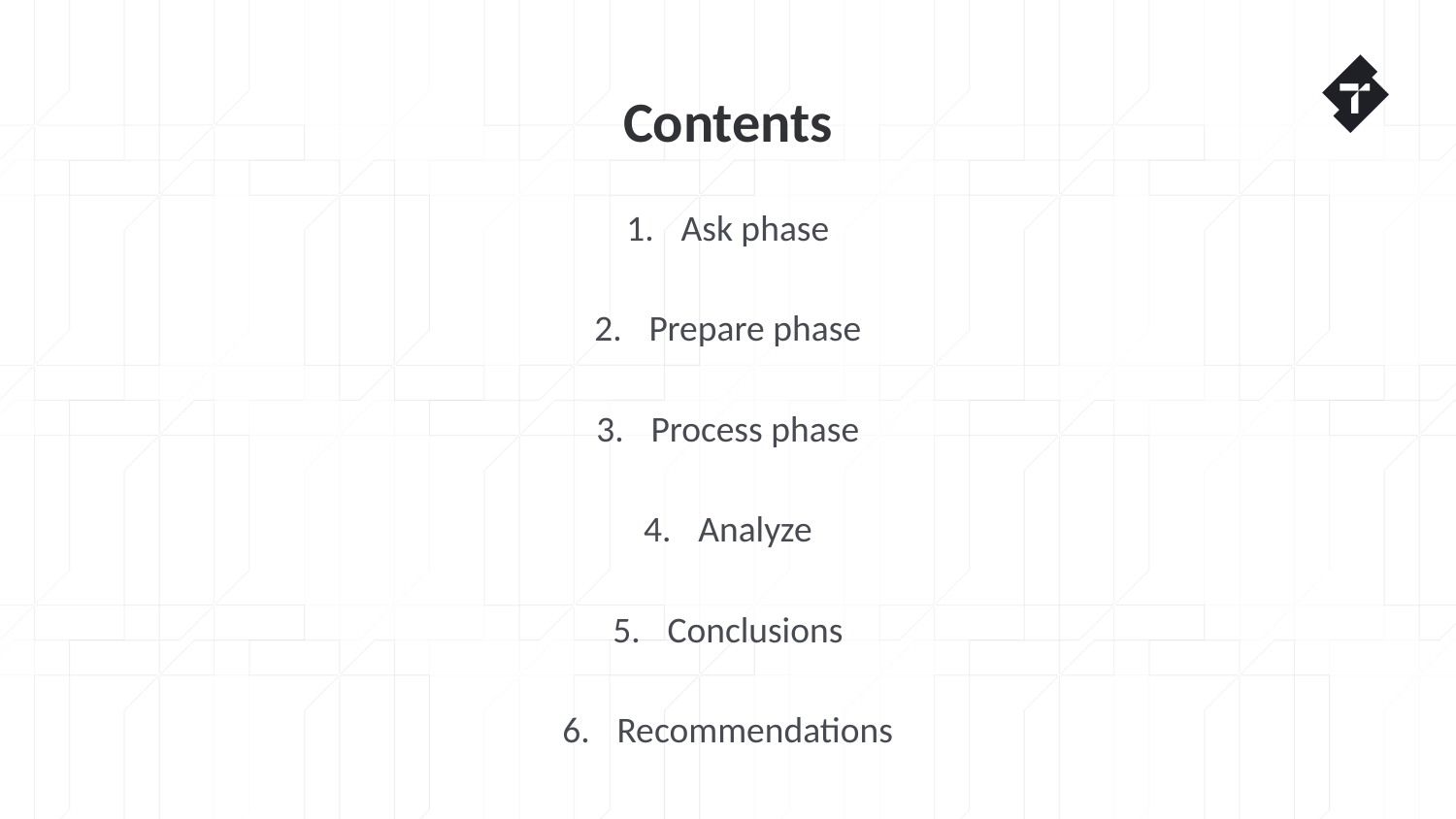

# Contents
Ask phase

Prepare phase

Process phase

Analyze

Conclusions

Recommendations